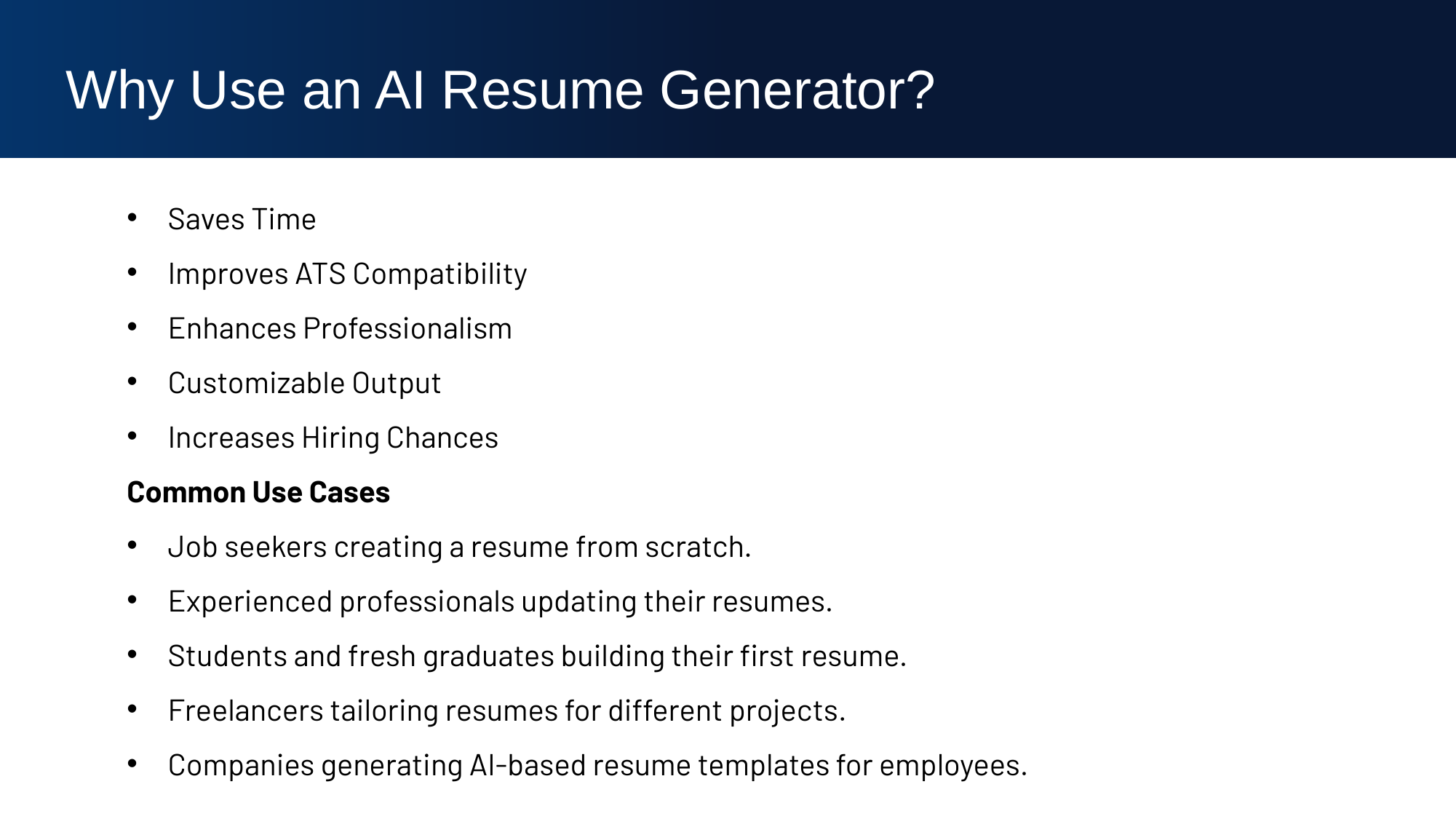

Why Use an AI Resume Generator?

Saves Time
Improves ATS Compatibility
Enhances Professionalism
Customizable Output
Increases Hiring Chances
Common Use Cases
Job seekers creating a resume from scratch.
Experienced professionals updating their resumes.
Students and fresh graduates building their first resume.
Freelancers tailoring resumes for different projects.
Companies generating AI-based resume templates for employees.